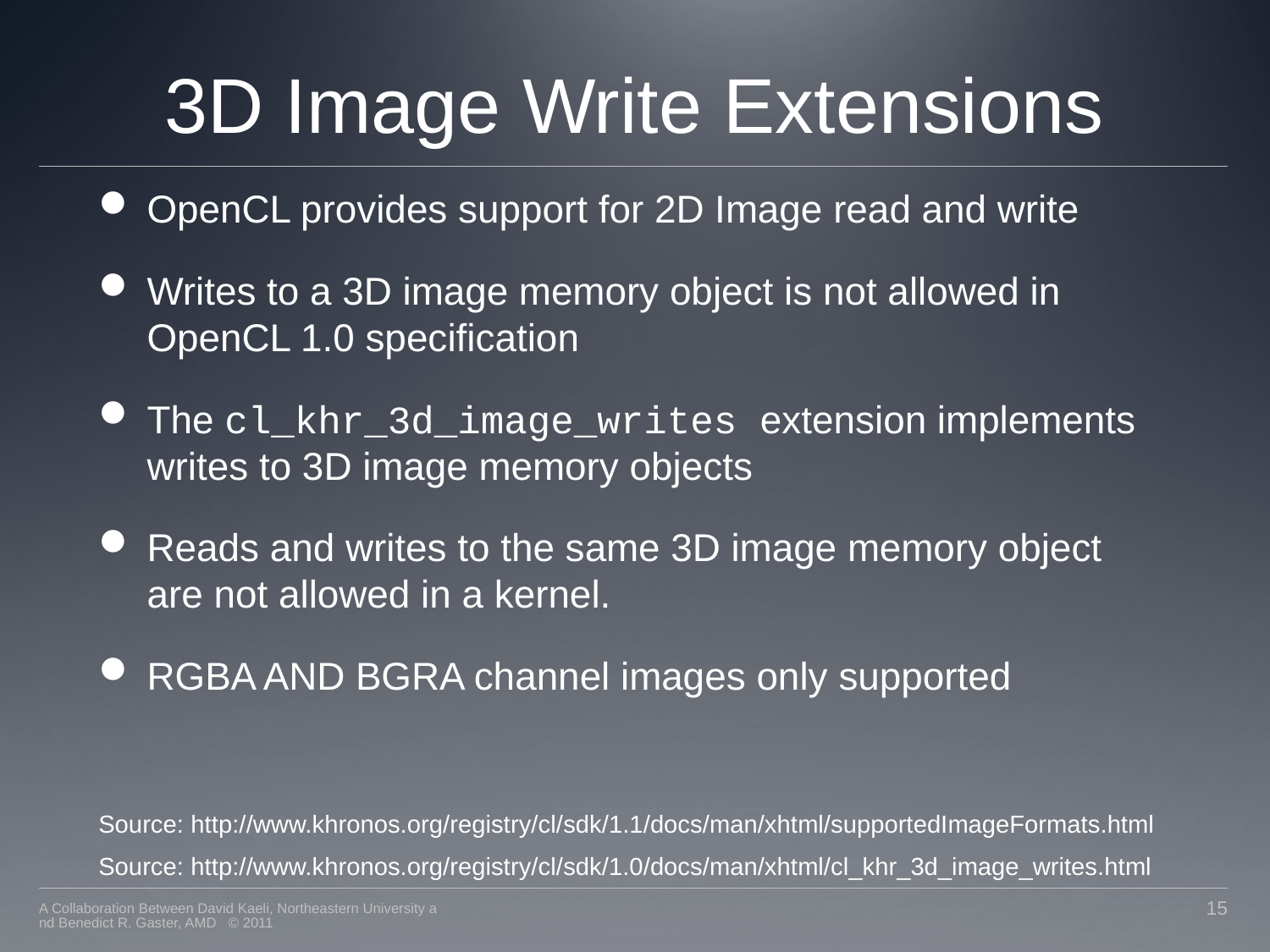

# 3D Image Write Extensions
OpenCL provides support for 2D Image read and write
Writes to a 3D image memory object is not allowed in OpenCL 1.0 specification
The cl_khr_3d_image_writes extension implements writes to 3D image memory objects
Reads and writes to the same 3D image memory object are not allowed in a kernel.
RGBA AND BGRA channel images only supported
Source: http://www.khronos.org/registry/cl/sdk/1.1/docs/man/xhtml/supportedImageFormats.html
Source: http://www.khronos.org/registry/cl/sdk/1.0/docs/man/xhtml/cl_khr_3d_image_writes.html
A Collaboration Between David Kaeli, Northeastern University and Benedict R. Gaster, AMD   © 2011
15